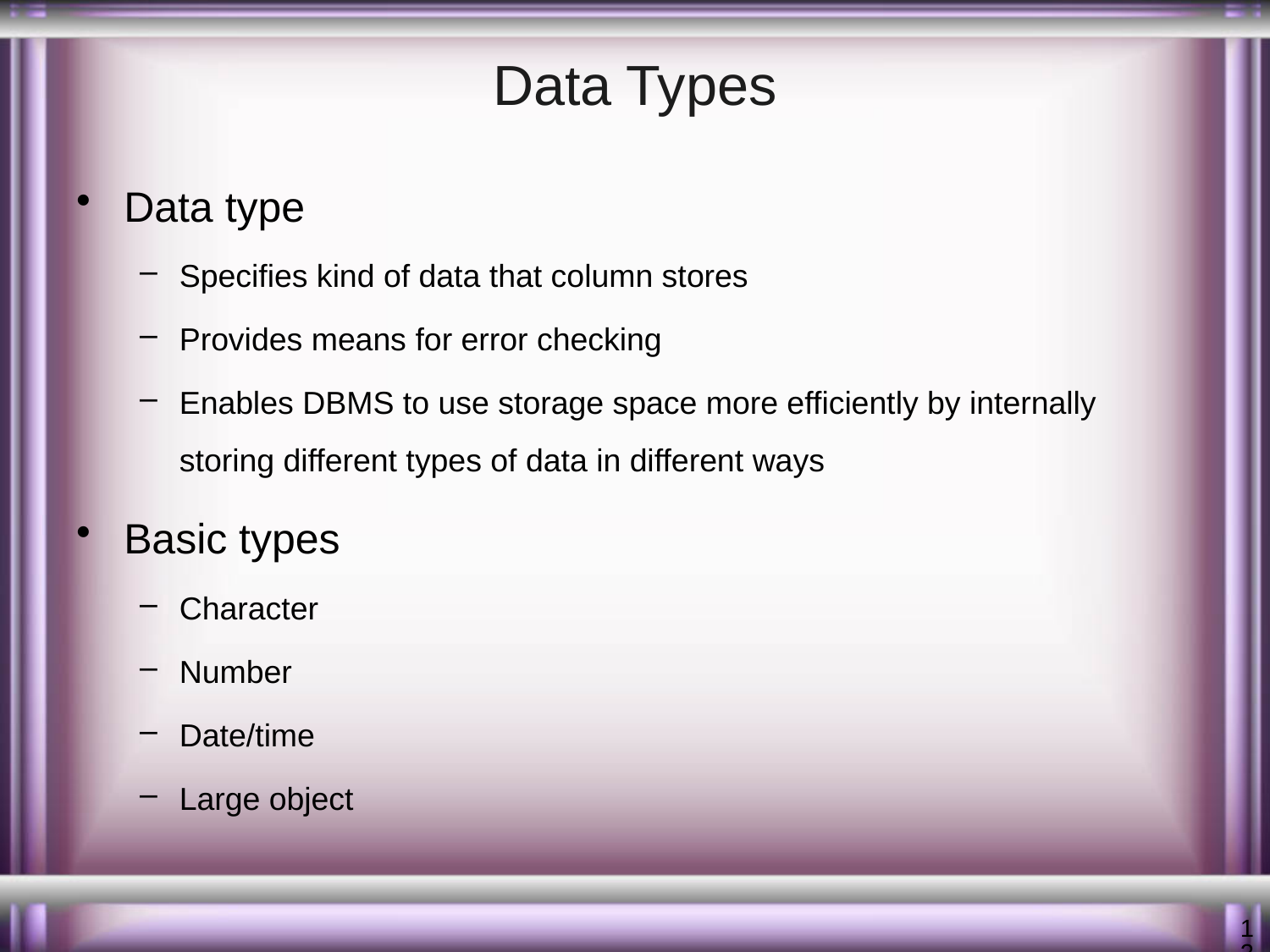

# Data Types
Data type
Specifies kind of data that column stores
Provides means for error checking
Enables DBMS to use storage space more efficiently by internally storing different types of data in different ways
Basic types
Character
Number
Date/time
Large object

12